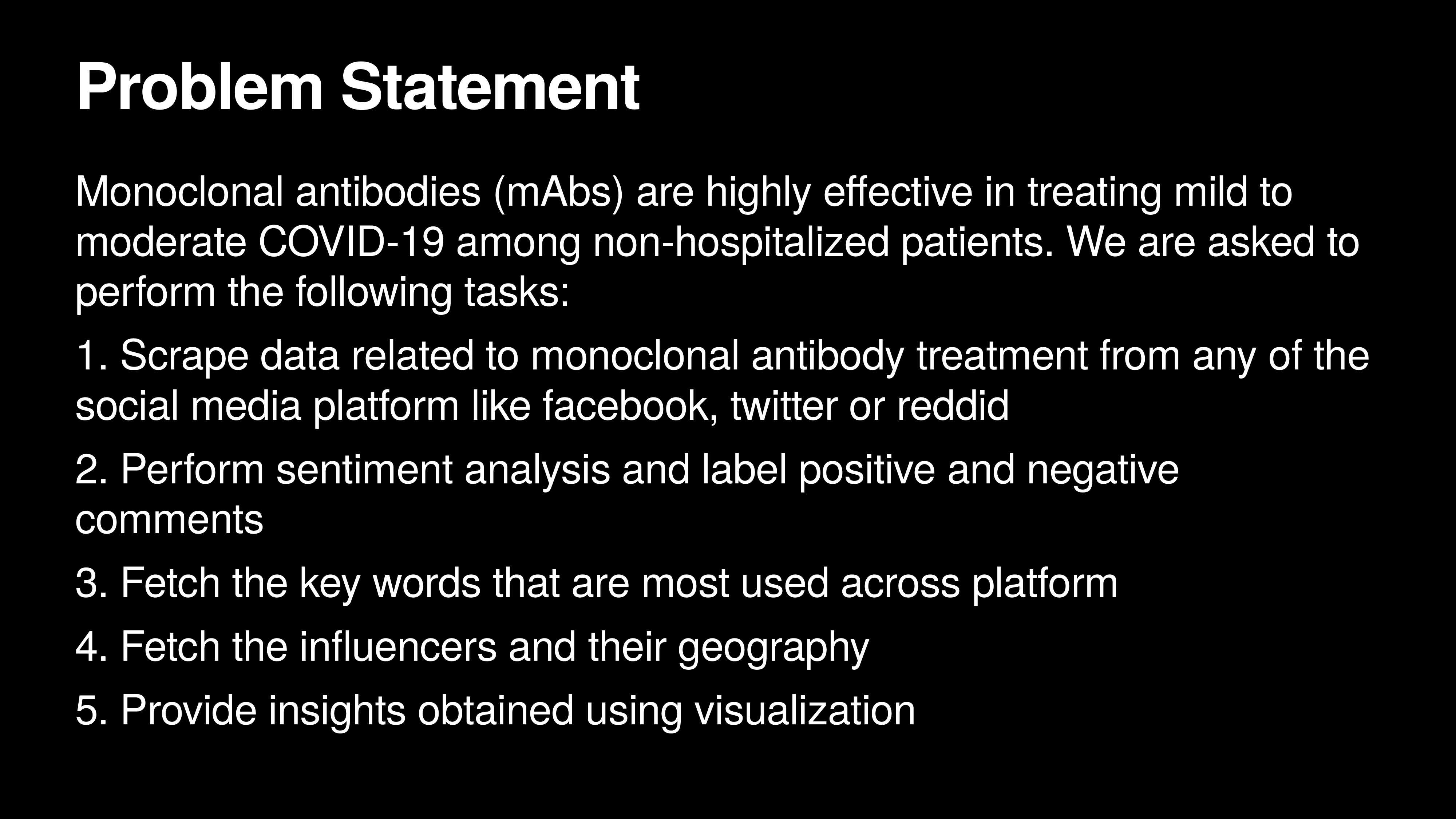

# Problem Statement
Monoclonal antibodies (mAbs) are highly effective in treating mild to moderate COVID-19 among non-hospitalized patients. We are asked to perform the following tasks:
1. Scrape data related to monoclonal antibody treatment from any of the social media platform like facebook, twitter or reddid
2. Perform sentiment analysis and label positive and negative comments
3. Fetch the key words that are most used across platform
4. Fetch the influencers and their geography
5. Provide insights obtained using visualization